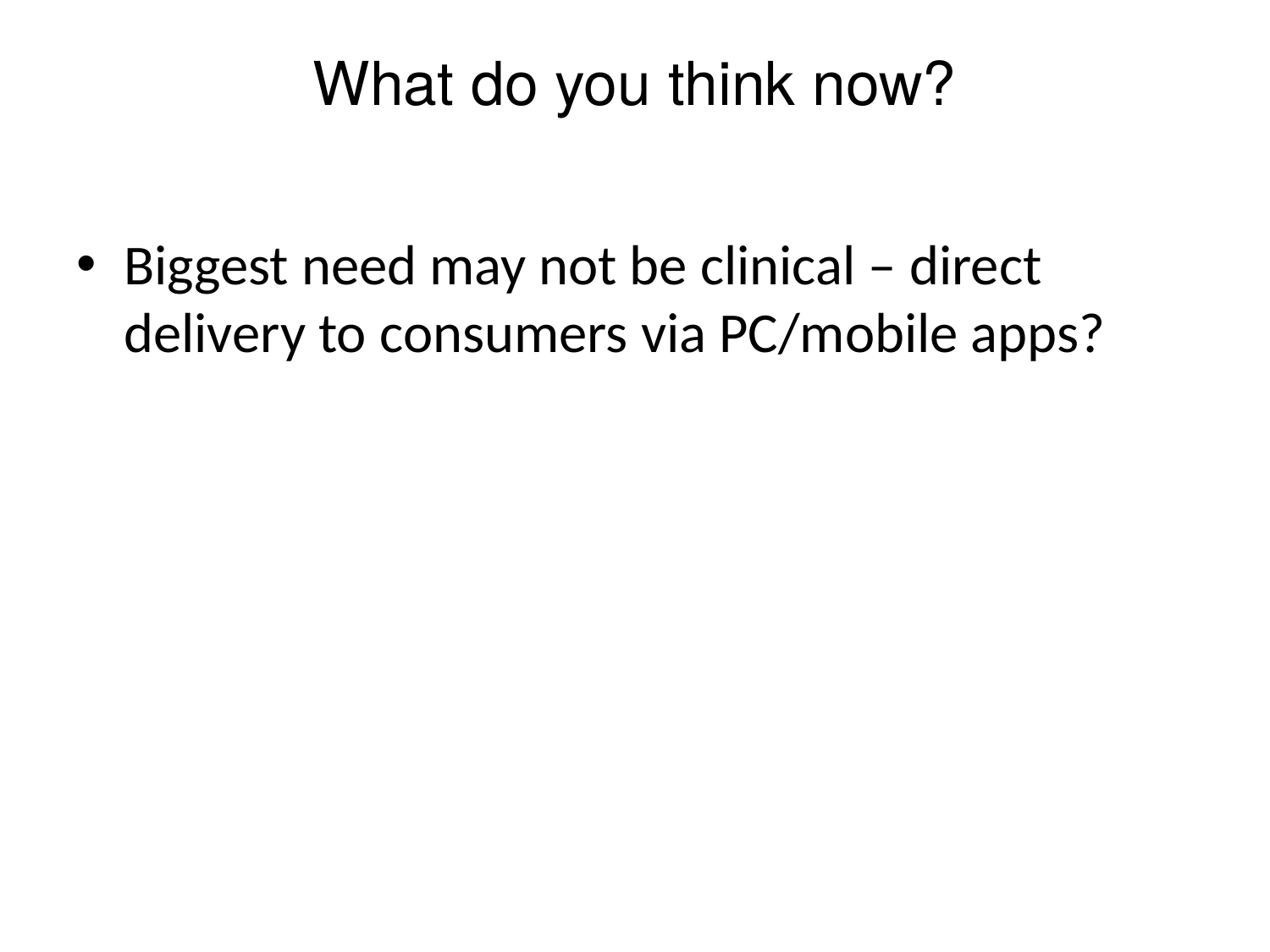

# What do you think now?
Biggest need may not be clinical – direct delivery to consumers via PC/mobile apps?